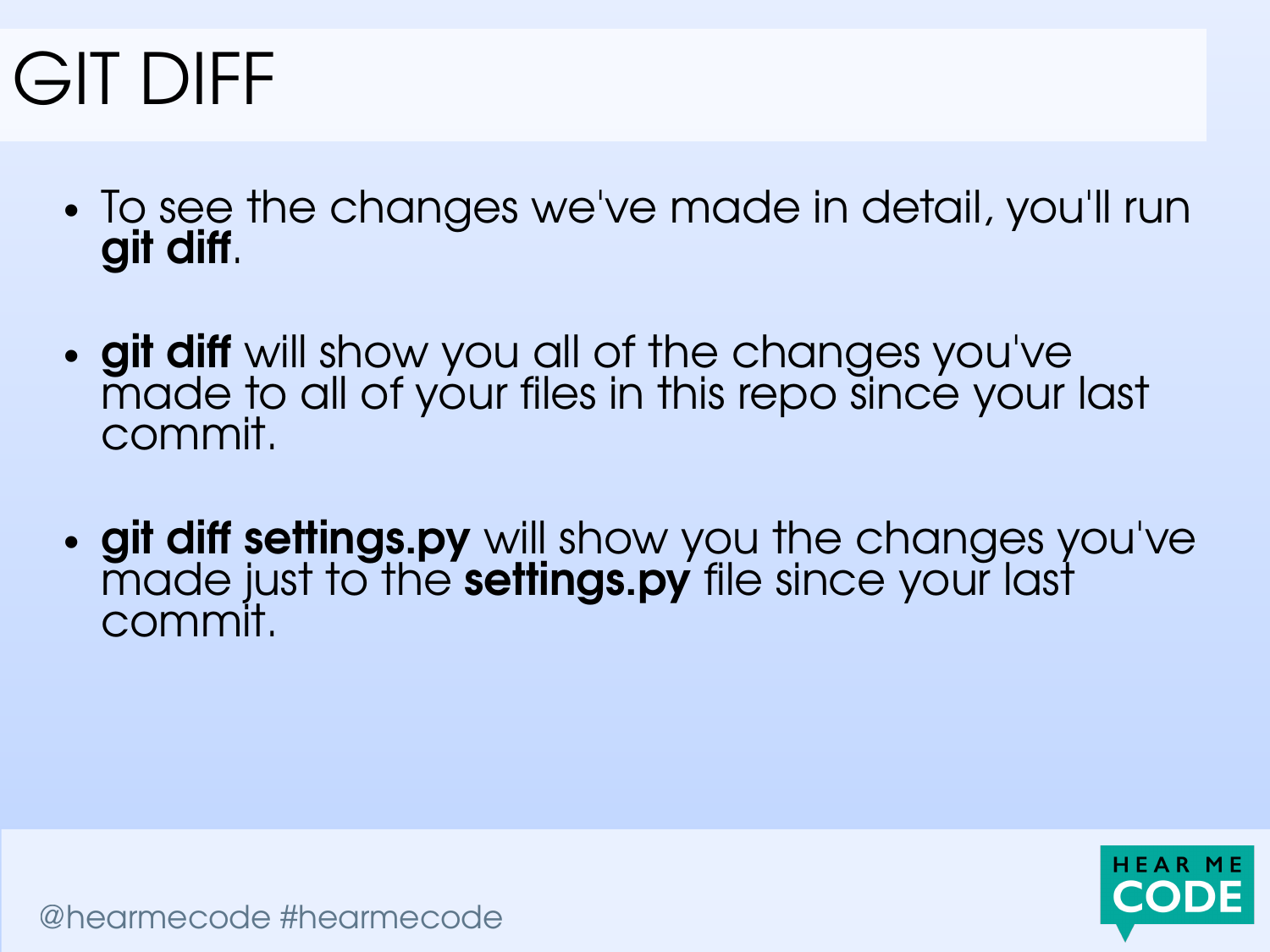

git diff
To see the changes we've made in detail, you'll run git diff.

git diff will show you all of the changes you've made to all of your files in this repo since your last commit.

git diff settings.py will show you the changes you've made just to the settings.py file since your last commit.
23